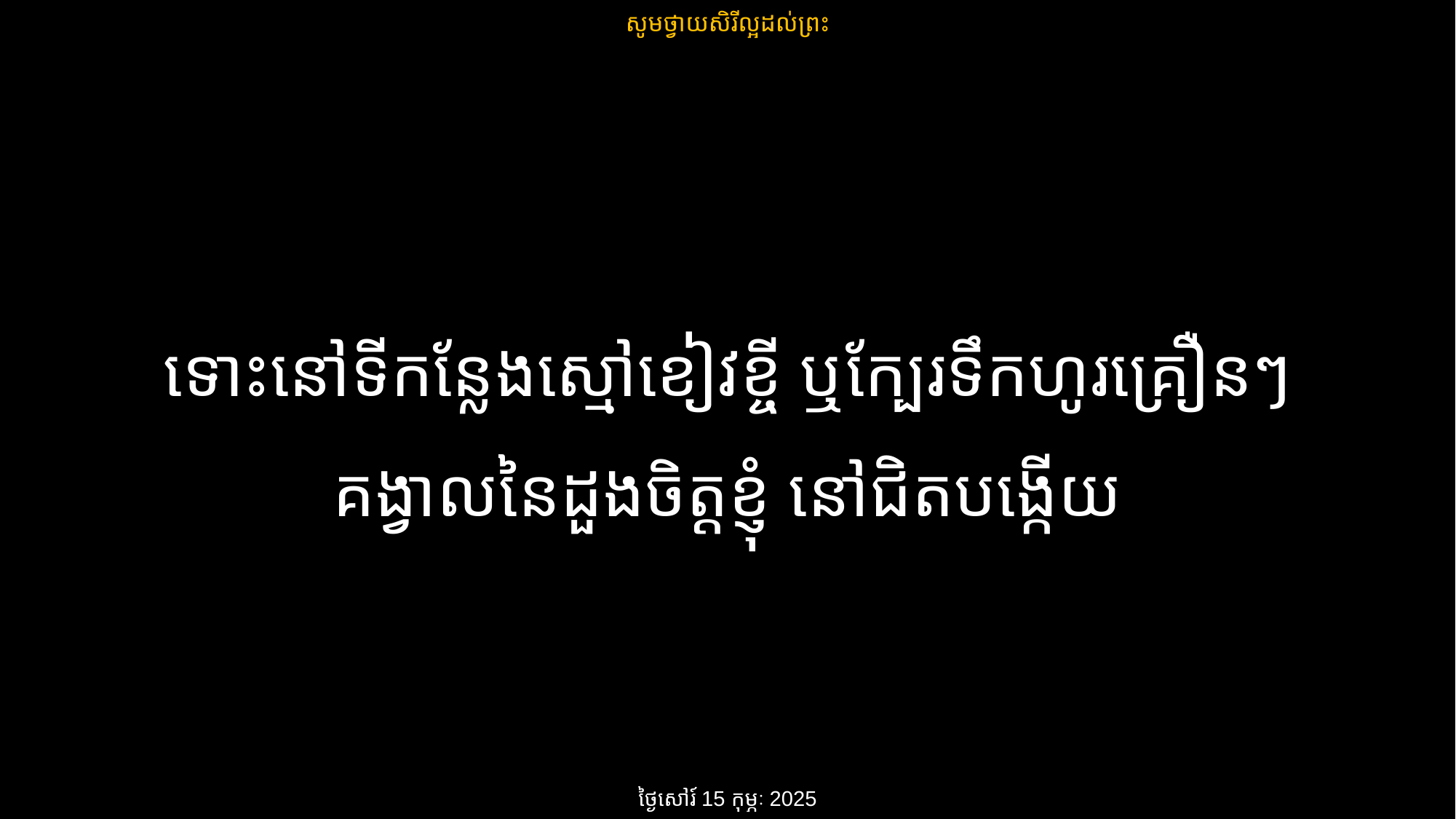

សូមថ្វាយសិរីល្អដល់ព្រះ
ទោះនៅទីកន្លែងស្មៅខៀវខ្ចី ឬក្បែរទឹកហូរគ្រឿនៗ
គង្វាលនៃដួងចិត្តខ្ញុំ នៅជិតបង្កើយ
ថ្ងៃសៅរ៍ 15 កុម្ភៈ 2025